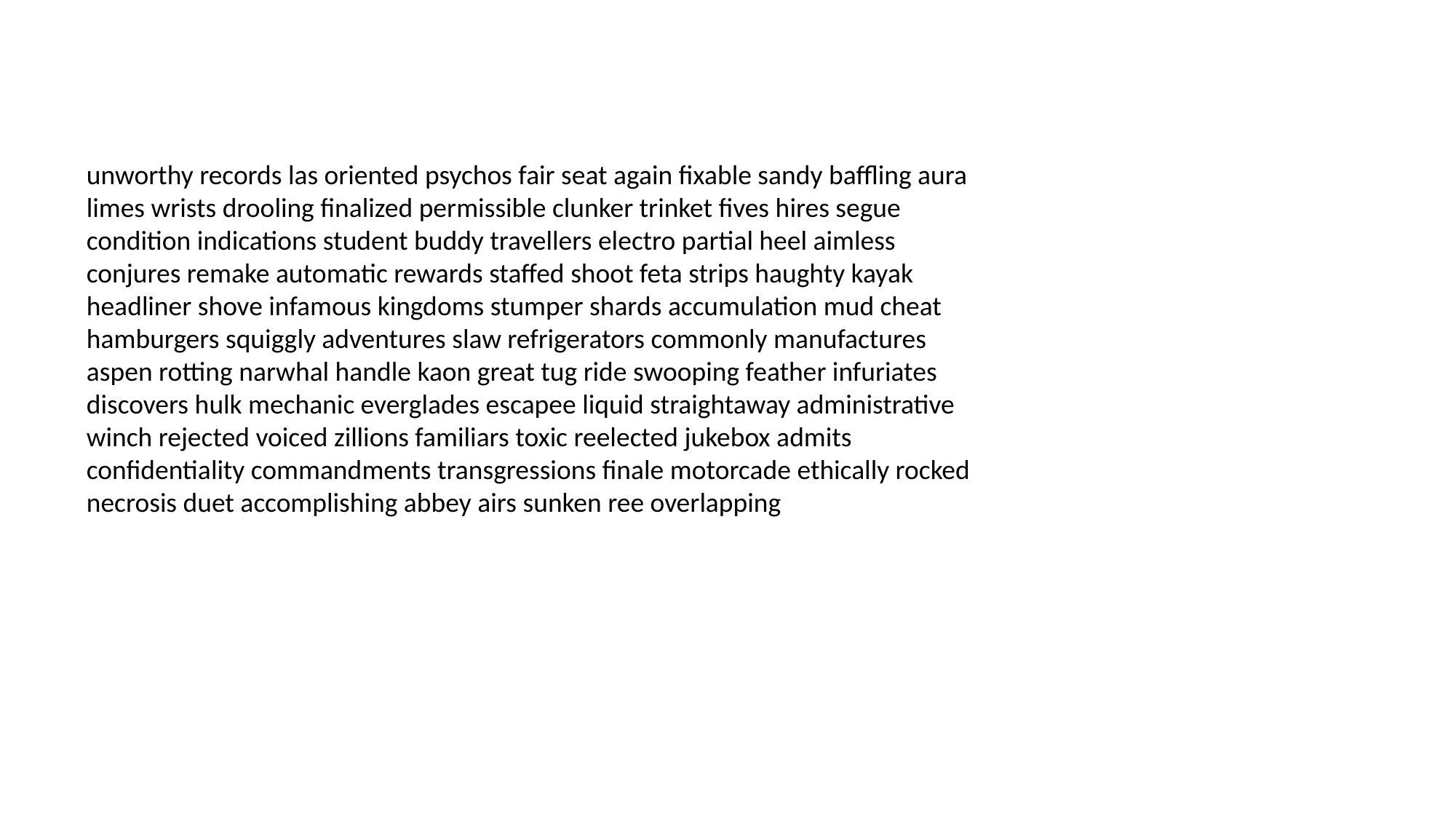

#
unworthy records las oriented psychos fair seat again fixable sandy baffling aura limes wrists drooling finalized permissible clunker trinket fives hires segue condition indications student buddy travellers electro partial heel aimless conjures remake automatic rewards staffed shoot feta strips haughty kayak headliner shove infamous kingdoms stumper shards accumulation mud cheat hamburgers squiggly adventures slaw refrigerators commonly manufactures aspen rotting narwhal handle kaon great tug ride swooping feather infuriates discovers hulk mechanic everglades escapee liquid straightaway administrative winch rejected voiced zillions familiars toxic reelected jukebox admits confidentiality commandments transgressions finale motorcade ethically rocked necrosis duet accomplishing abbey airs sunken ree overlapping